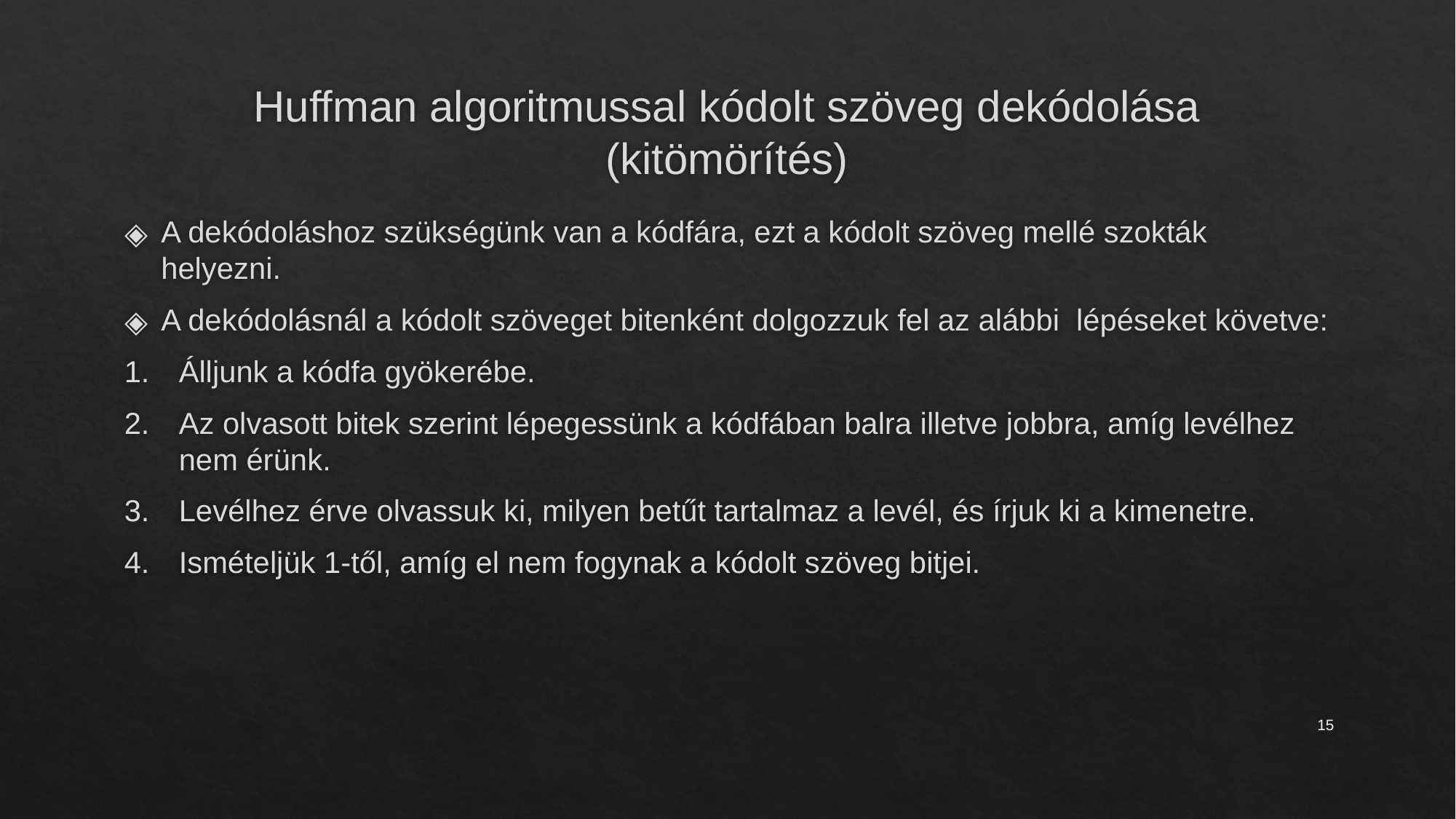

# Huffman algoritmussal kódolt szöveg dekódolása (kitömörítés)
A dekódoláshoz szükségünk van a kódfára, ezt a kódolt szöveg mellé szokták helyezni.
A dekódolásnál a kódolt szöveget bitenként dolgozzuk fel az alábbi  lépéseket követve:
Álljunk a kódfa gyökerébe.
Az olvasott bitek szerint lépegessünk a kódfában balra illetve jobbra, amíg levélhez nem érünk.
Levélhez érve olvassuk ki, milyen betűt tartalmaz a levél, és írjuk ki a kimenetre.
Ismételjük 1-től, amíg el nem fogynak a kódolt szöveg bitjei.

15